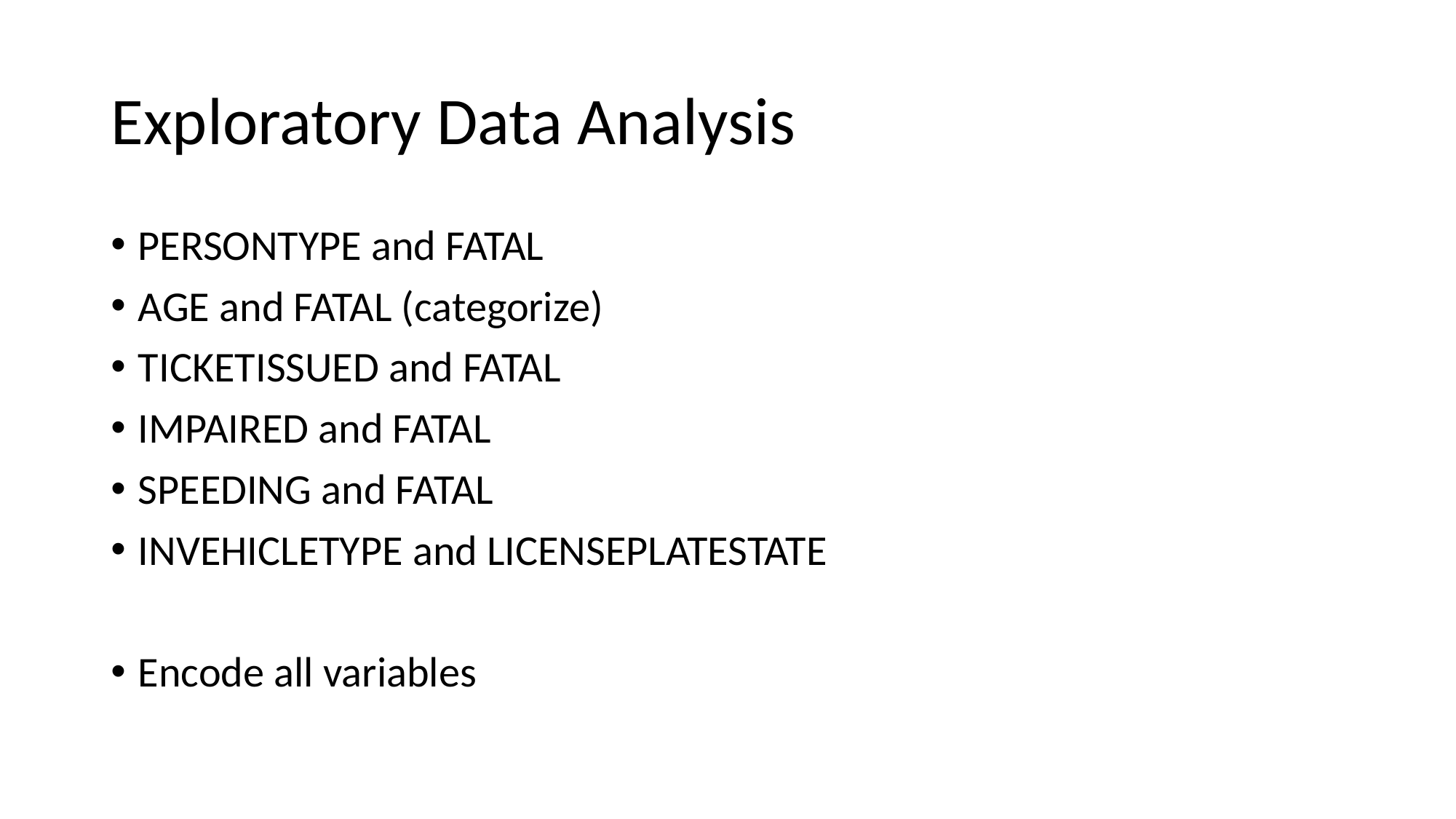

# Exploratory Data Analysis
PERSONTYPE and FATAL
AGE and FATAL (categorize)
TICKETISSUED and FATAL
IMPAIRED and FATAL
SPEEDING and FATAL
INVEHICLETYPE and LICENSEPLATESTATE

Encode all variables